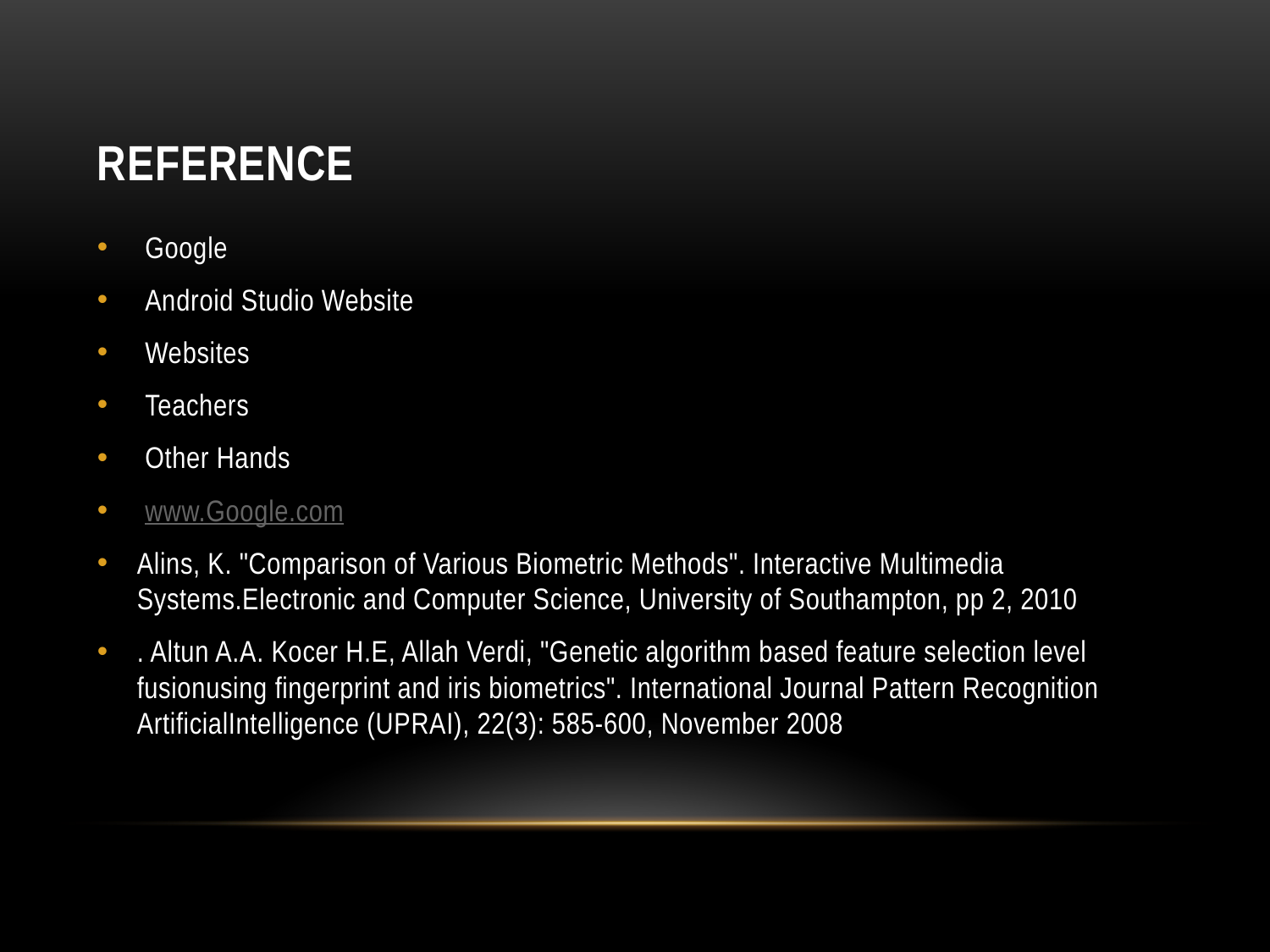

# REFERENCE
Google
Android Studio Website
Websites
Teachers
Other Hands
www.Google.com
Alins, K. "Comparison of Various Biometric Methods". Interactive Multimedia Systems.Electronic and Computer Science, University of Southampton, pp 2, 2010
. Altun A.A. Kocer H.E, Allah Verdi, "Genetic algorithm based feature selection level fusionusing fingerprint and iris biometrics". International Journal Pattern Recognition ArtificialIntelligence (UPRAI), 22(3): 585-600, November 2008